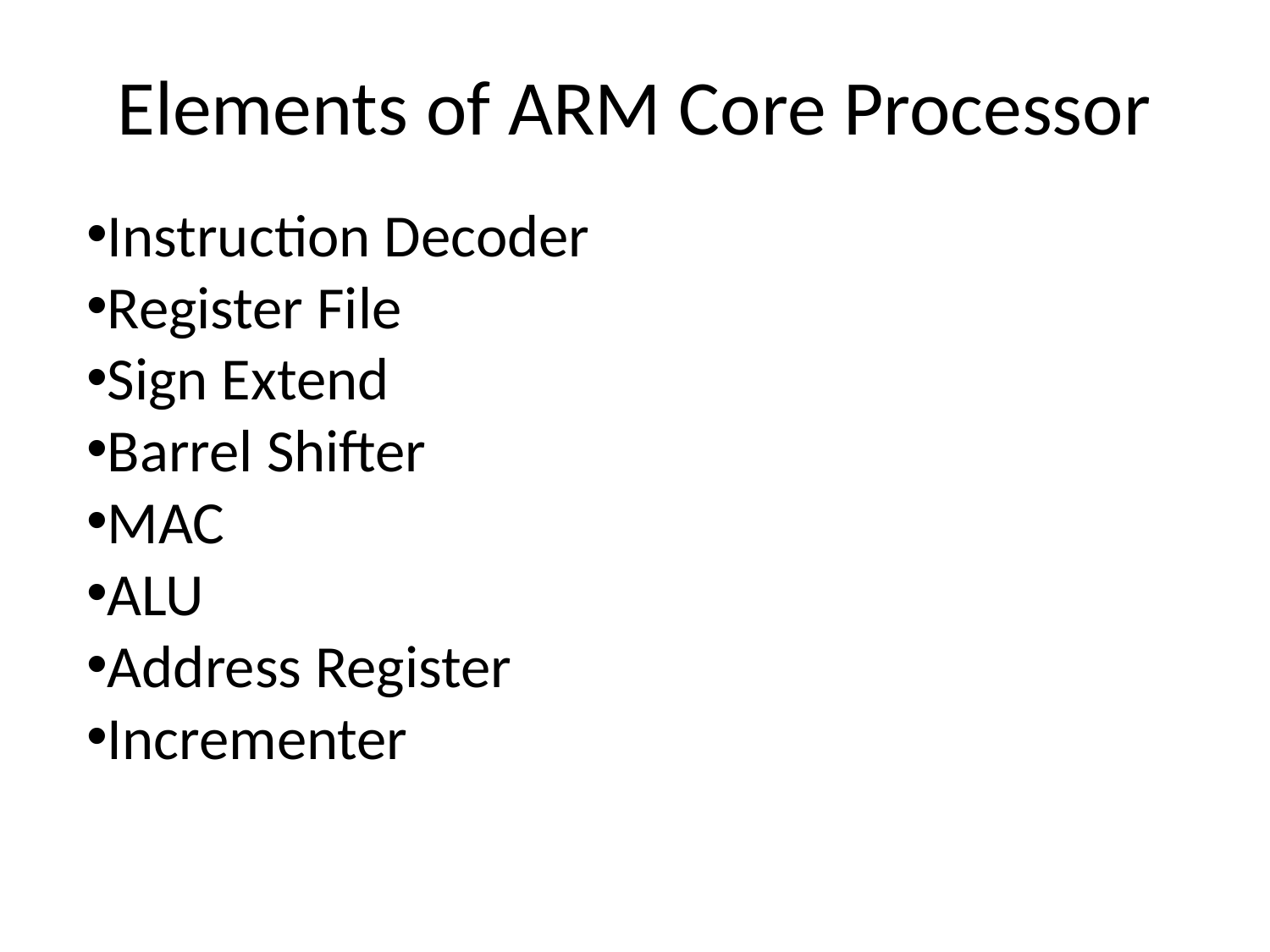

# Elements of ARM Core Processor
Instruction Decoder
Register File
Sign Extend
Barrel Shifter
MAC
ALU
Address Register
Incrementer